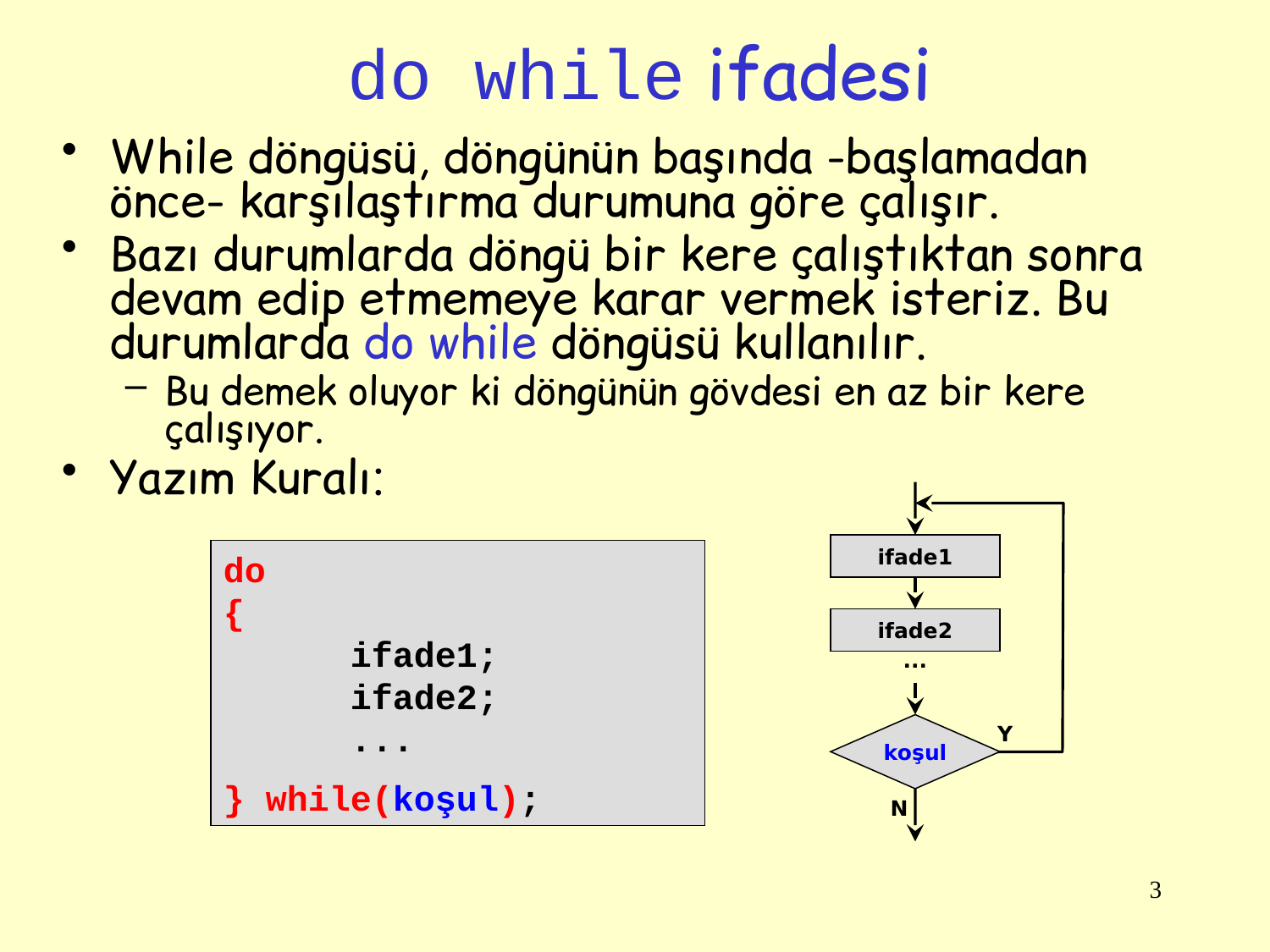

# do while ifadesi
While döngüsü, döngünün başında -başlamadan önce- karşılaştırma durumuna göre çalışır.
Bazı durumlarda döngü bir kere çalıştıktan sonra devam edip etmemeye karar vermek isteriz. Bu durumlarda do while döngüsü kullanılır.
Bu demek oluyor ki döngünün gövdesi en az bir kere çalışıyor.
Yazım Kuralı:

ifade1

ifade2
...

koşul
Y
N

do
{
	ifade1;
	ifade2;
	...

} while(koşul);
3